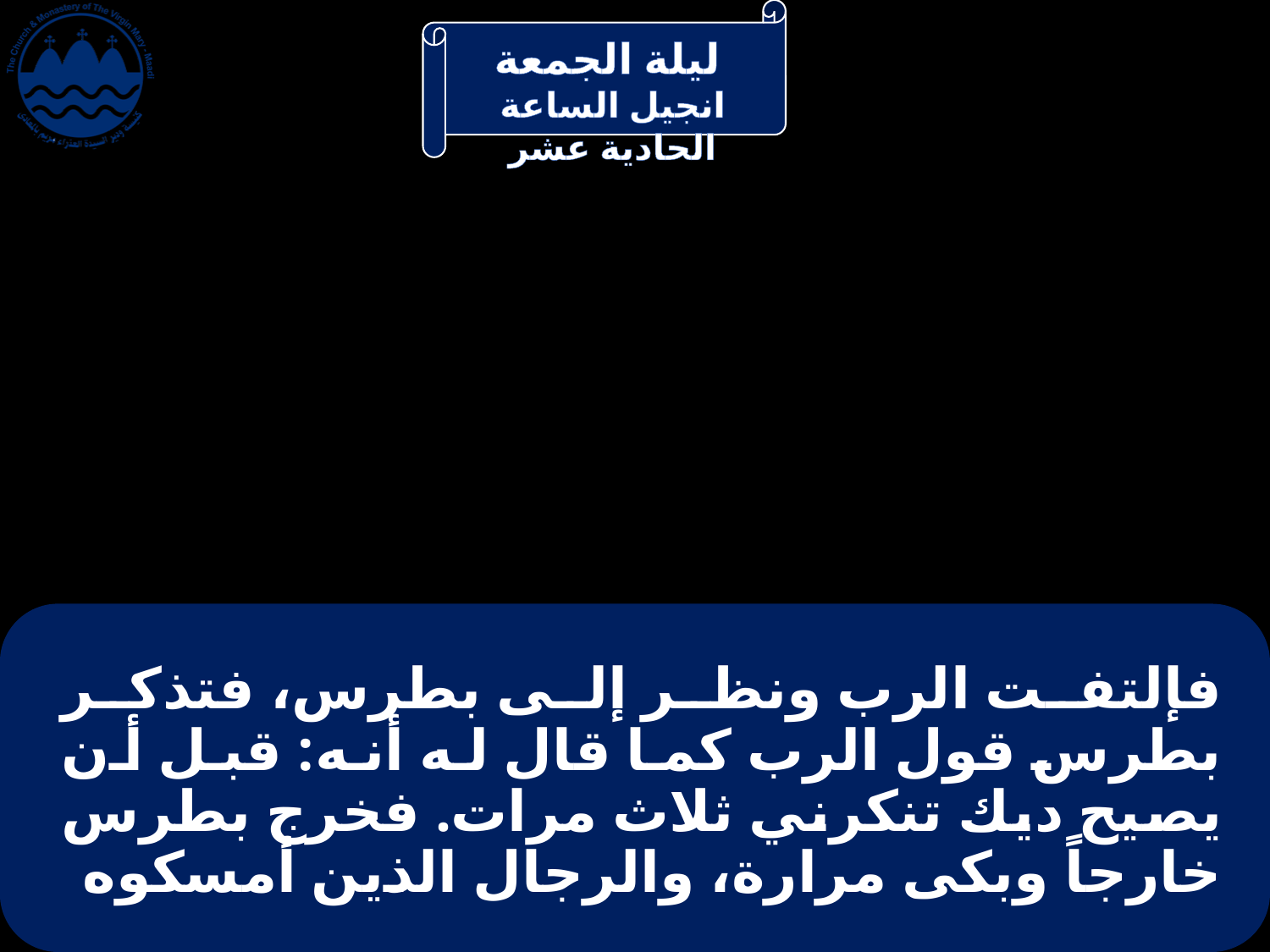

# فإلتفت الرب ونظر إلى بطرس، فتذكر بطرس قول الرب كما قال له أنه: قبل أن يصيح ديك تنكرني ثلاث مرات. فخرج بطرس خارجاً وبكى مرارة، والرجال الذين أمسكوه